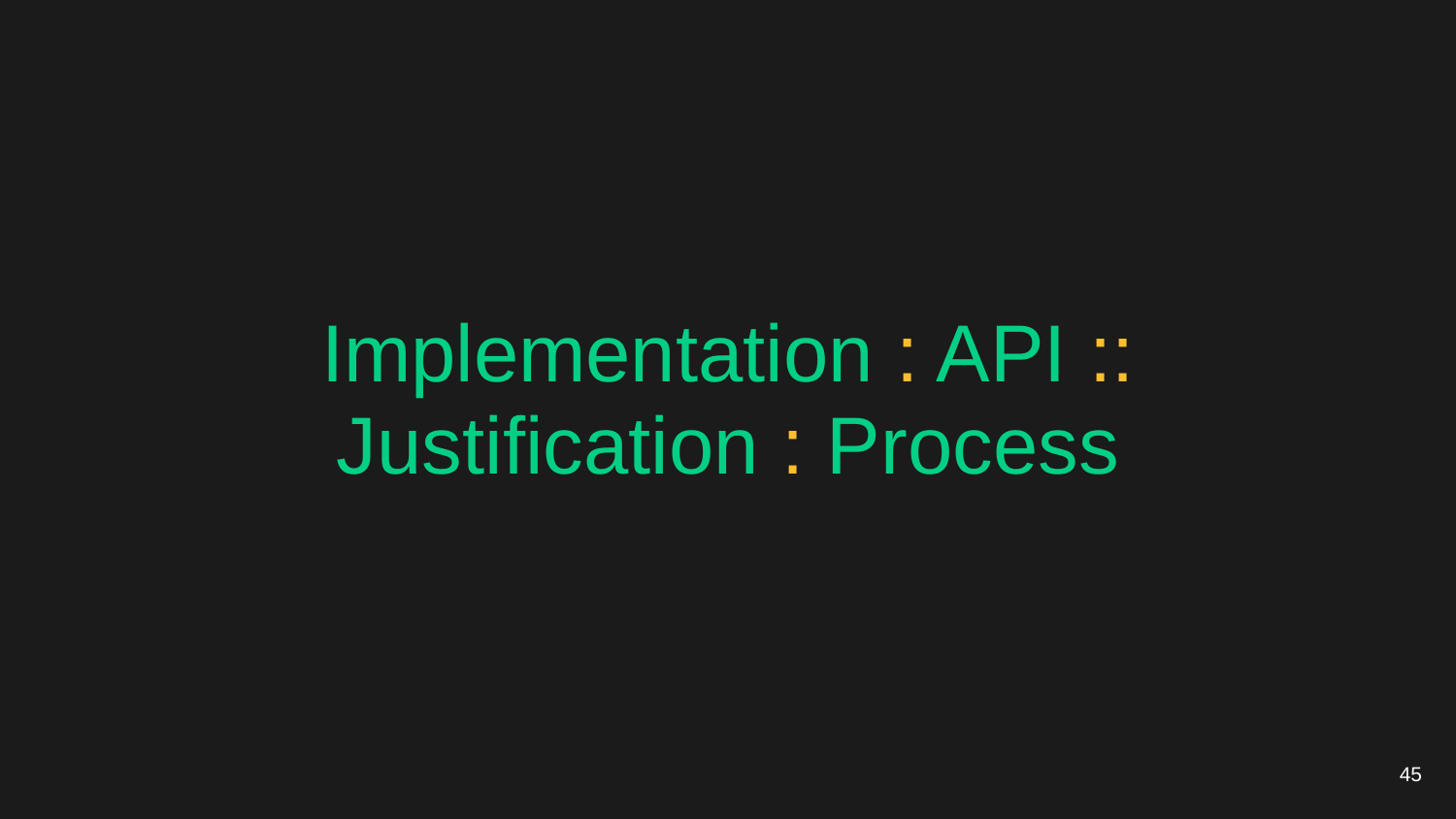

# Implementation : API ::
Justification : Process
45